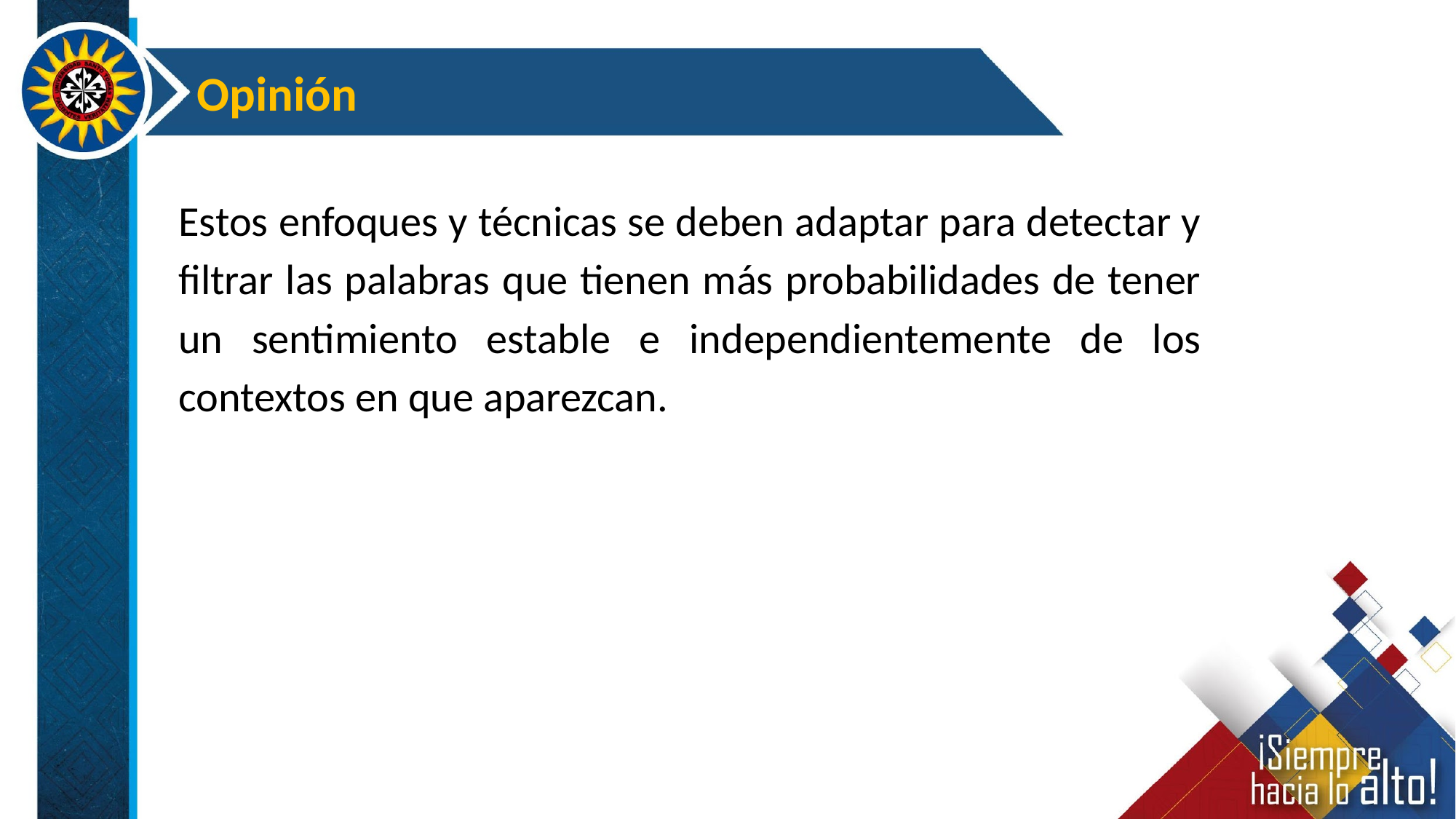

Opinión
Estos enfoques y técnicas se deben adaptar para detectar y filtrar las palabras que tienen más probabilidades de tener un sentimiento estable e independientemente de los contextos en que aparezcan.